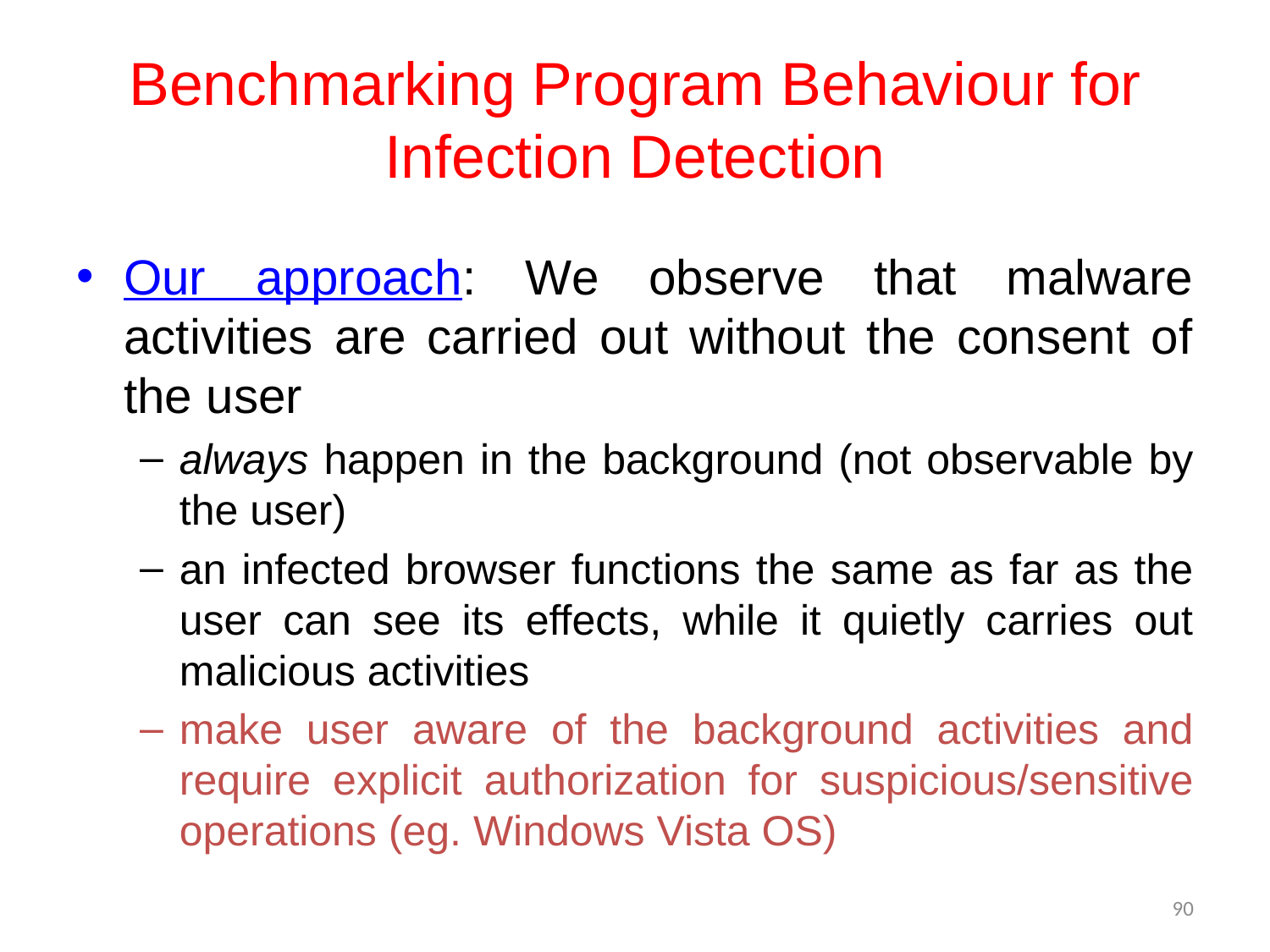

# Benchmarking Program Behaviour for Infection Detection
Our approach: We observe that malware activities are carried out without the consent of the user
always happen in the background (not observable by the user)
an infected browser functions the same as far as the user can see its effects, while it quietly carries out malicious activities
make user aware of the background activities and require explicit authorization for suspicious/sensitive operations (eg. Windows Vista OS)
90